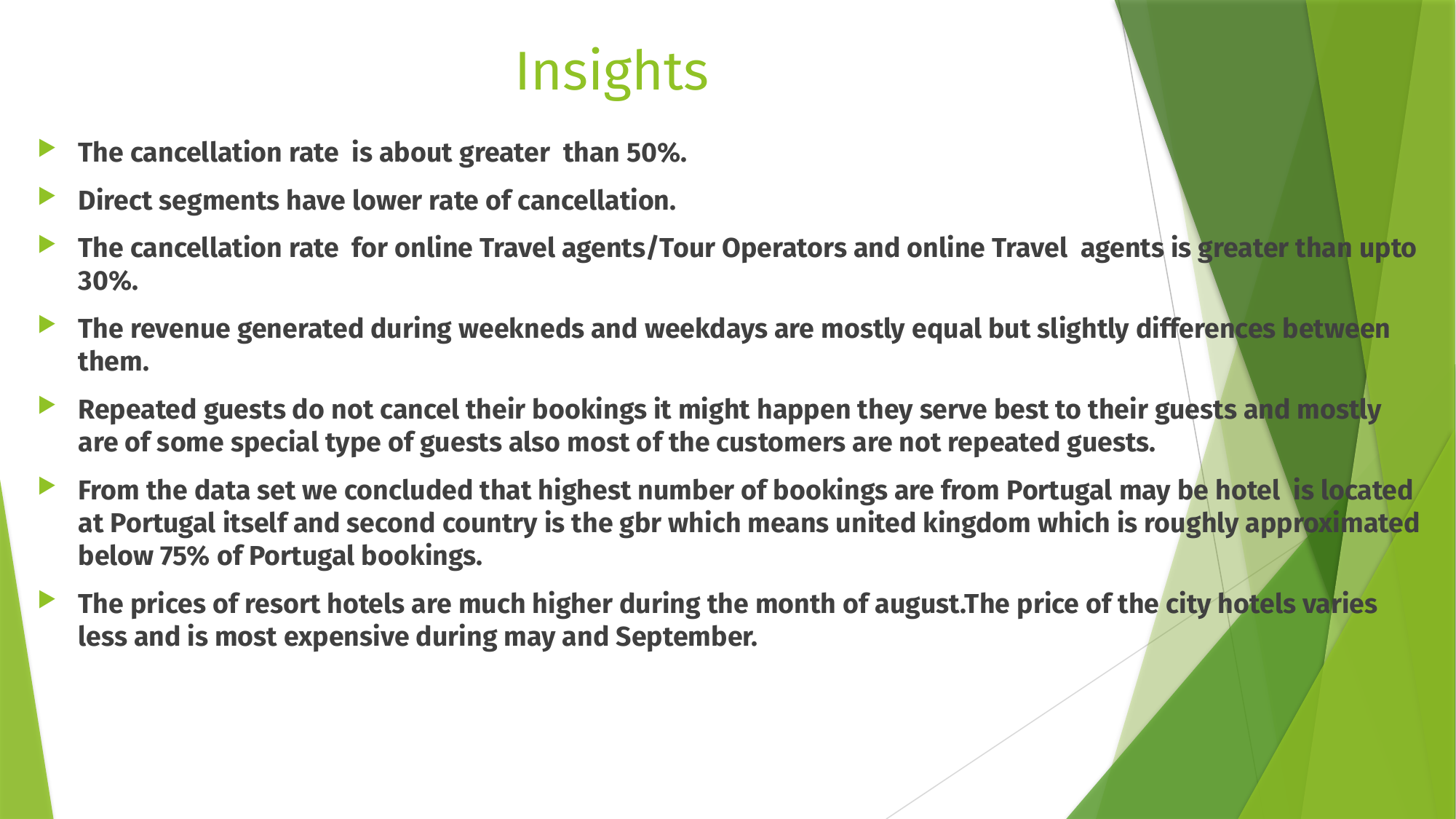

# Insights
The cancellation rate  is about greater  than 50%.
Direct segments have lower rate of cancellation.
The cancellation rate  for online Travel agents/Tour Operators and online Travel  agents is greater than upto 30%.
The revenue generated during weekneds and weekdays are mostly equal but slightly differences between them.
Repeated guests do not cancel their bookings it might happen they serve best to their guests and mostly are of some special type of guests also most of the customers are not repeated guests.
From the data set we concluded that highest number of bookings are from Portugal may be hotel  is located at Portugal itself and second country is the gbr which means united kingdom which is roughly approximated below 75% of Portugal bookings.
The prices of resort hotels are much higher during the month of august.The price of the city hotels varies less and is most expensive during may and September.